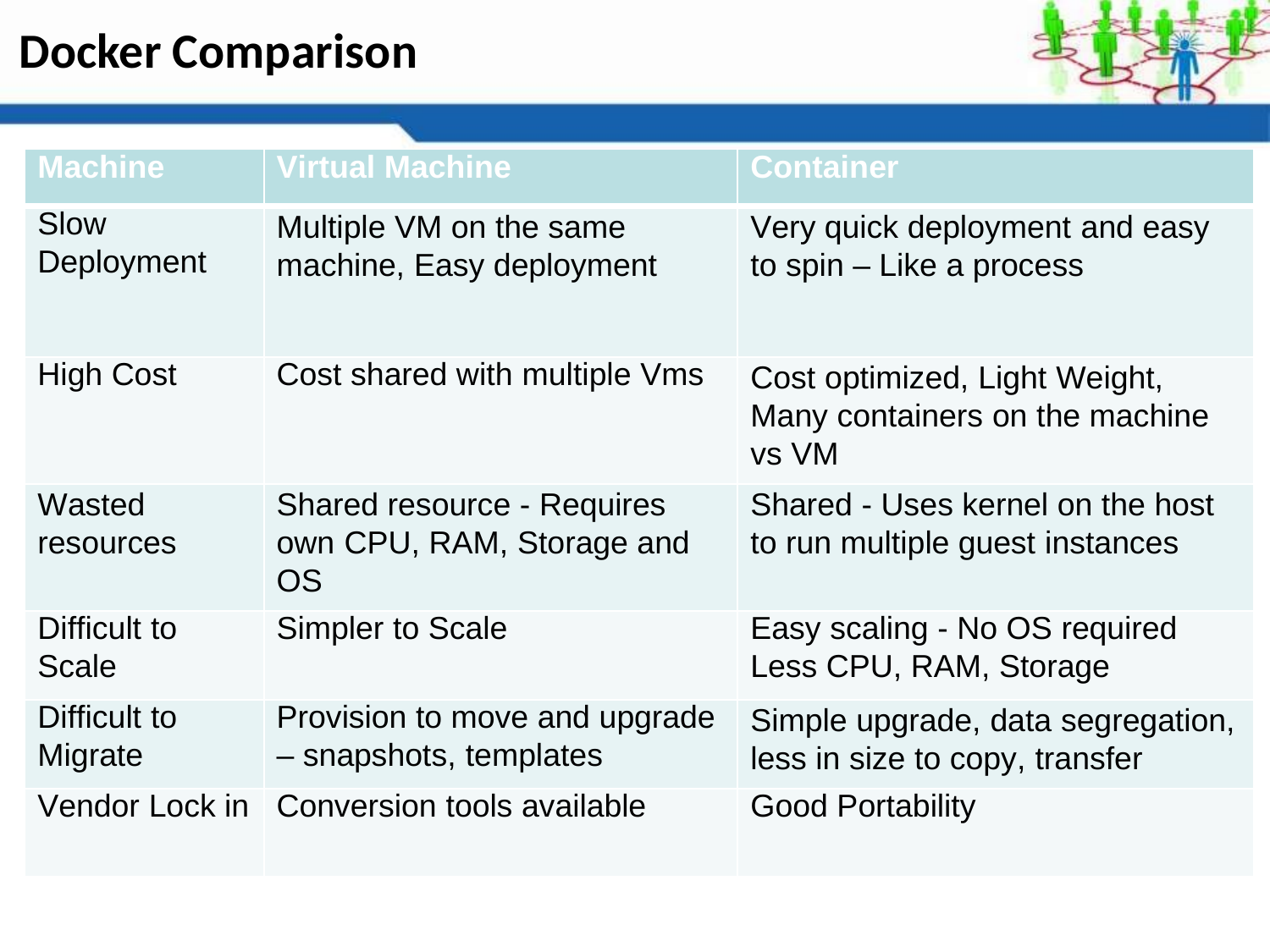

Docker Comparison

Machine

Virtual Machine

Container

Slow
Deployment
Multiple VM on the same machine, Easy deployment
Very quick deployment and easy to spin – Like a process

High Cost

Cost shared with multiple Vms

Cost optimized, Light Weight, Many containers on the machine vs VM

Wasted resources
Shared resource - Requires own CPU, RAM, Storage and OS
Shared - Uses kernel on the host to run multiple guest instances

Difficult to
Scale

Simpler to Scale

Easy scaling - No OS required
Less CPU, RAM, Storage

Difficult to
Migrate
Provision to move and upgrade
– snapshots, templates
Simple upgrade, data segregation, less in size to copy, transfer

Vendor Lock in

Conversion tools available

Good Portability